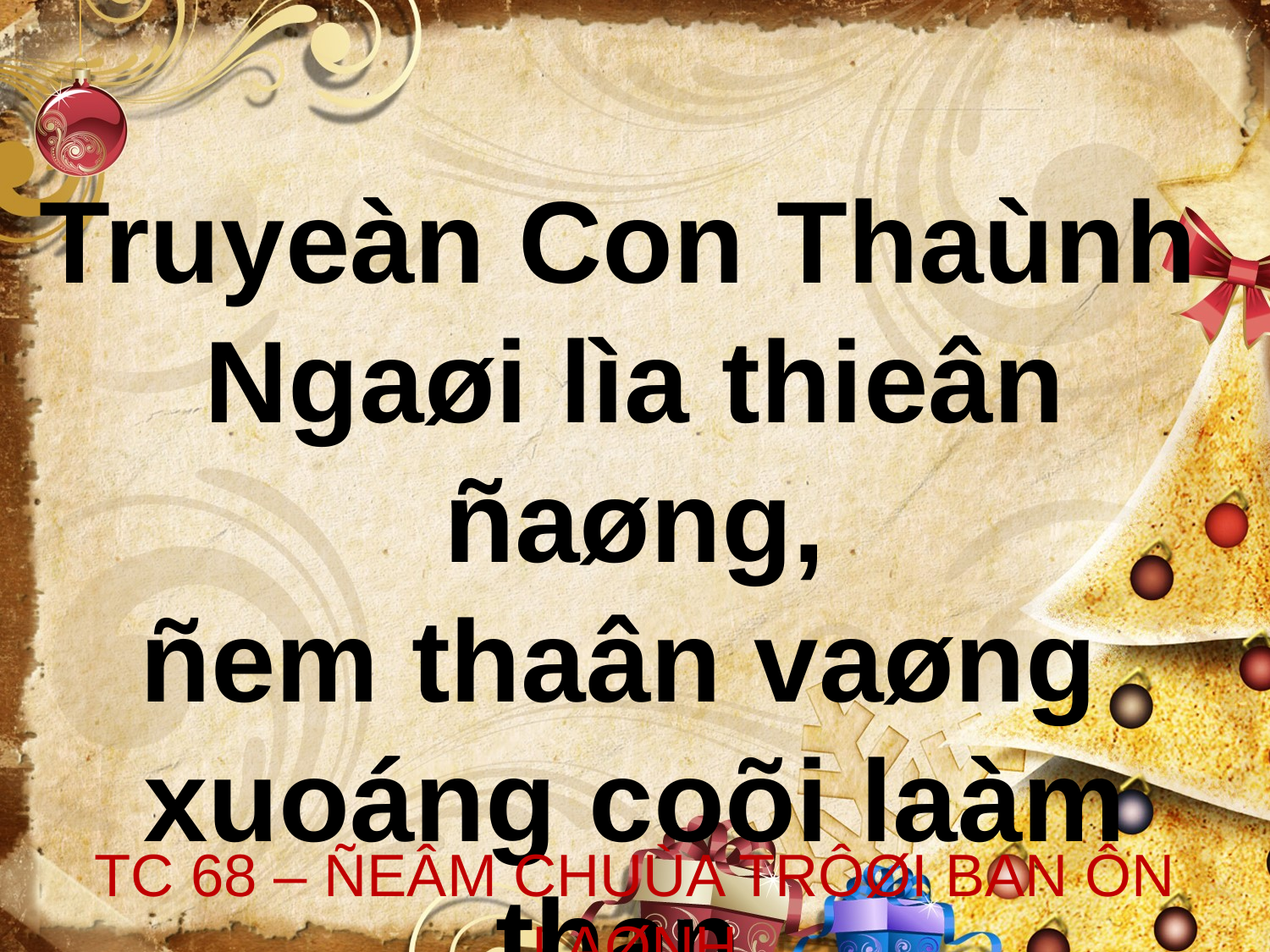

Truyeàn Con Thaùnh
Ngaøi lìa thieân ñaøng,
ñem thaân vaøng
xuoáng coõi laàm than.
TC 68 – ÑEÂM CHUÙA TRÔØI BAN ÔN LAØNH